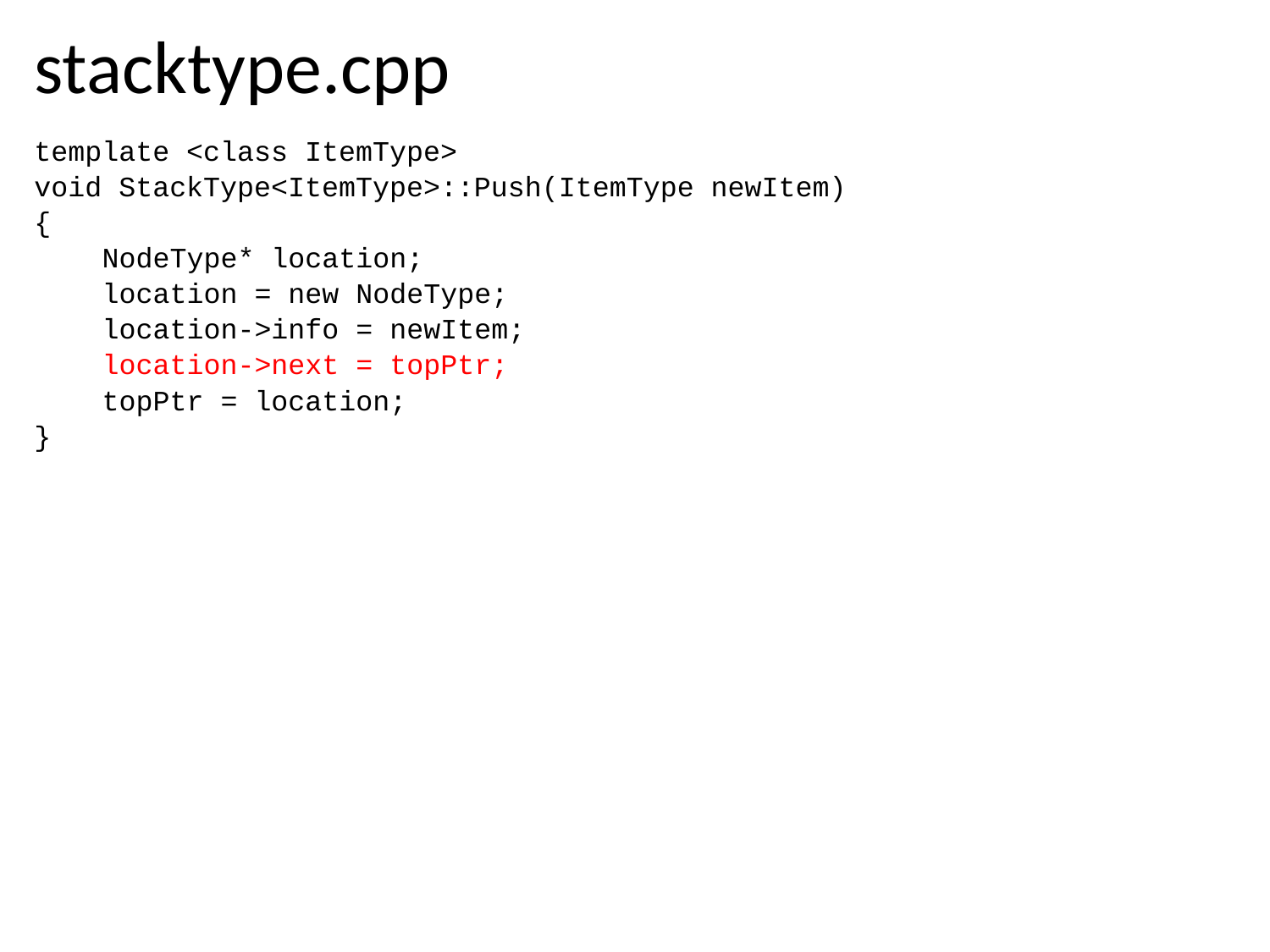

# stacktype.cpp
template <class ItemType>
void StackType<ItemType>::Push(ItemType newItem)
{
    NodeType* location;
    location = new NodeType;
    location->info = newItem;
    location->next = topPtr;
    topPtr = location;
}